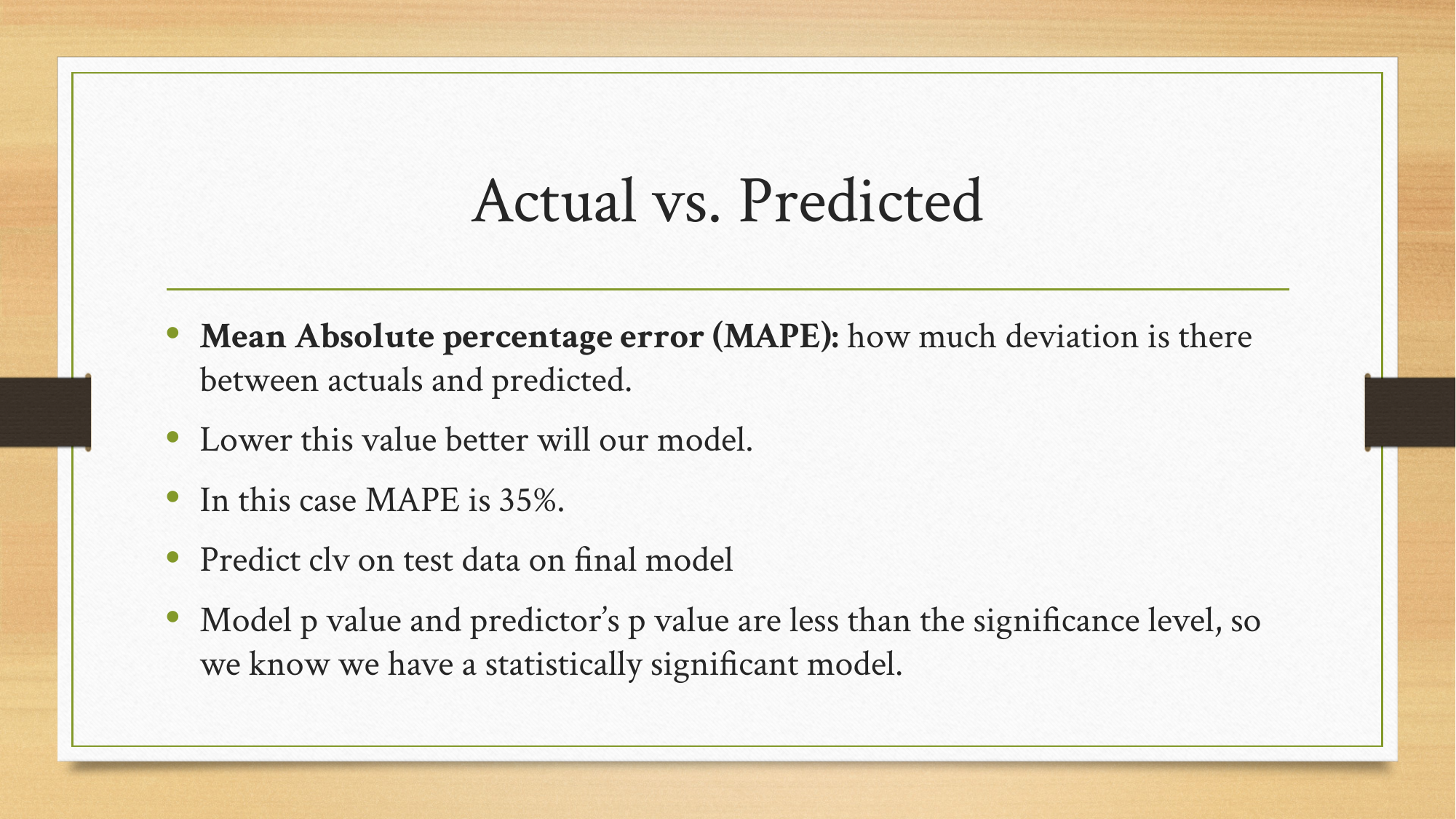

# Actual vs. Predicted
Mean Absolute percentage error (MAPE): how much deviation is there between actuals and predicted.
Lower this value better will our model.
In this case MAPE is 35%.
Predict clv on test data on final model
Model p value and predictor’s p value are less than the significance level, so we know we have a statistically significant model.